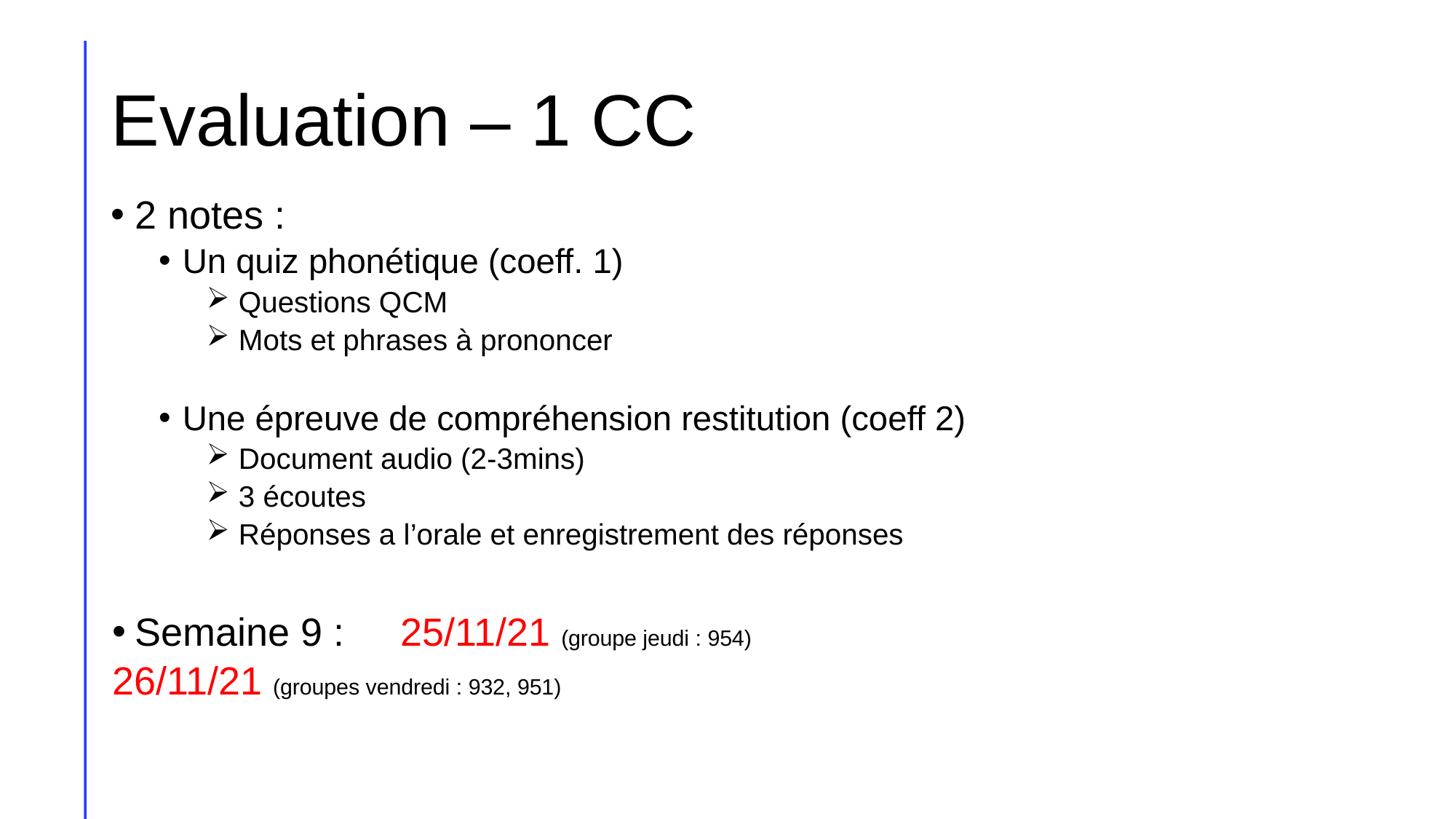

# Evaluation – 1 CC
2 notes :
Un quiz phonétique (coeff. 1)
 Questions QCM
 Mots et phrases à prononcer

Une épreuve de compréhension restitution (coeff 2)
 Document audio (2-3mins)
 3 écoutes
 Réponses a l’orale et enregistrement des réponses

Semaine 9 : 	25/11/21 (groupe jeudi : 954)
			26/11/21 (groupes vendredi : 932, 951)